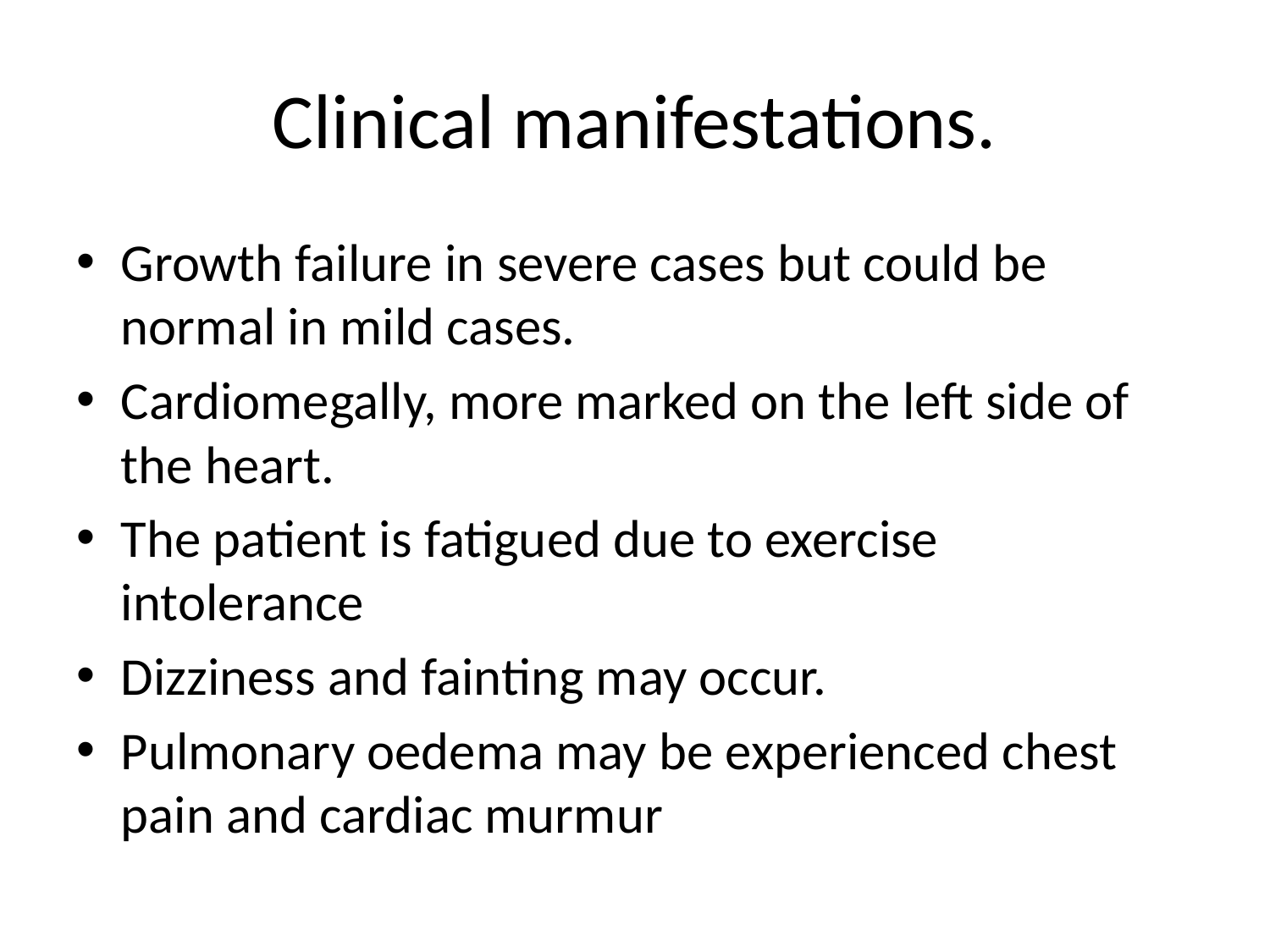

# Clinical manifestations.
Growth failure in severe cases but could be normal in mild cases.
Cardiomegally, more marked on the left side of the heart.
The patient is fatigued due to exercise intolerance
Dizziness and fainting may occur.
Pulmonary oedema may be experienced chest pain and cardiac murmur